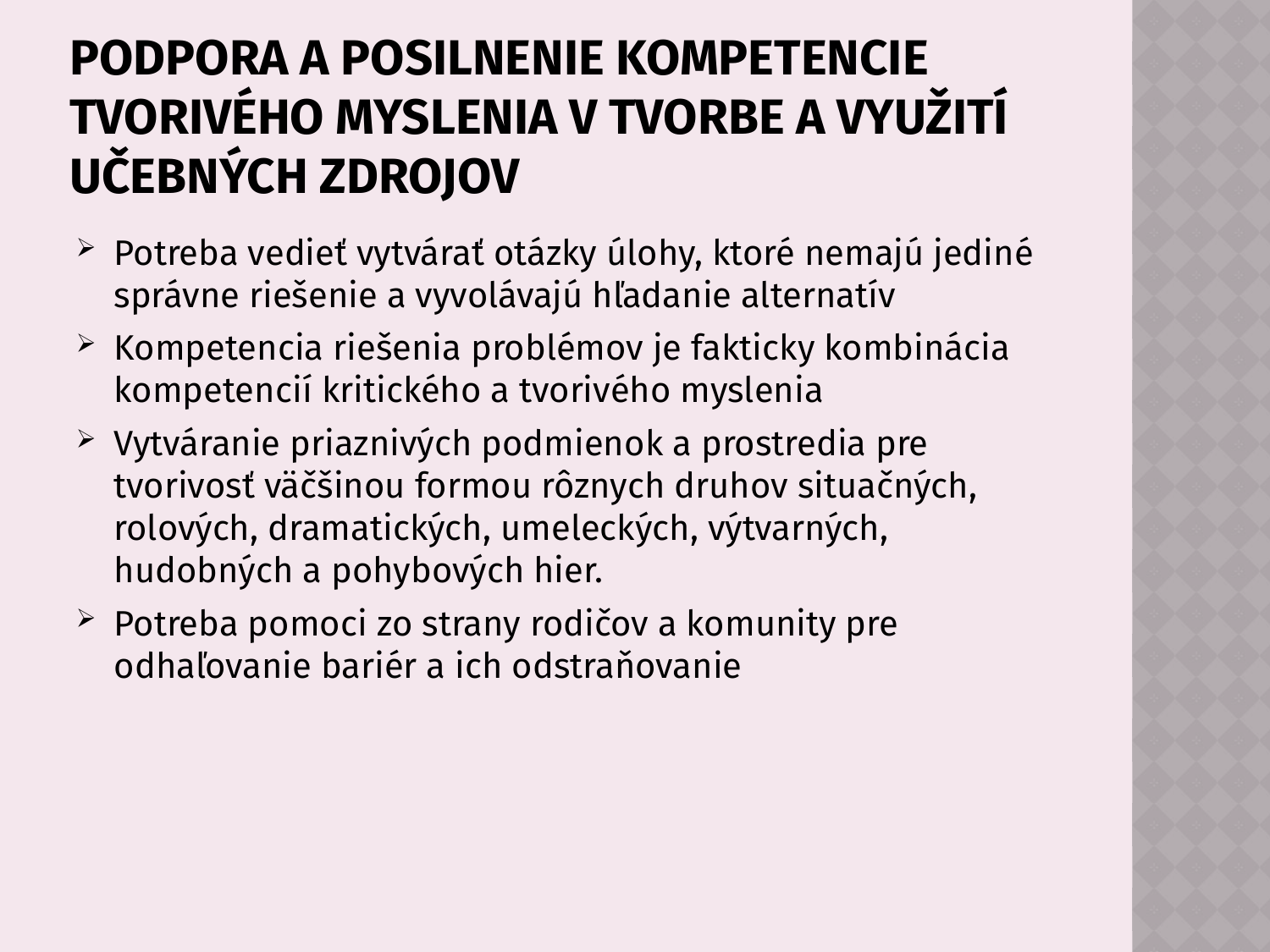

# Podpora a posilnenie kompetencie tvorivého myslenia v tvorbe a využití učebných zdrojov
Potreba vedieť vytvárať otázky úlohy, ktoré nemajú jediné správne riešenie a vyvolávajú hľadanie alternatív
Kompetencia riešenia problémov je fakticky kombinácia kompetencií kritického a tvorivého myslenia
Vytváranie priaznivých podmienok a prostredia pre tvorivosť väčšinou formou rôznych druhov situačných, rolových, dramatických, umeleckých, výtvarných, hudobných a pohybových hier.
Potreba pomoci zo strany rodičov a komunity pre odhaľovanie bariér a ich odstraňovanie